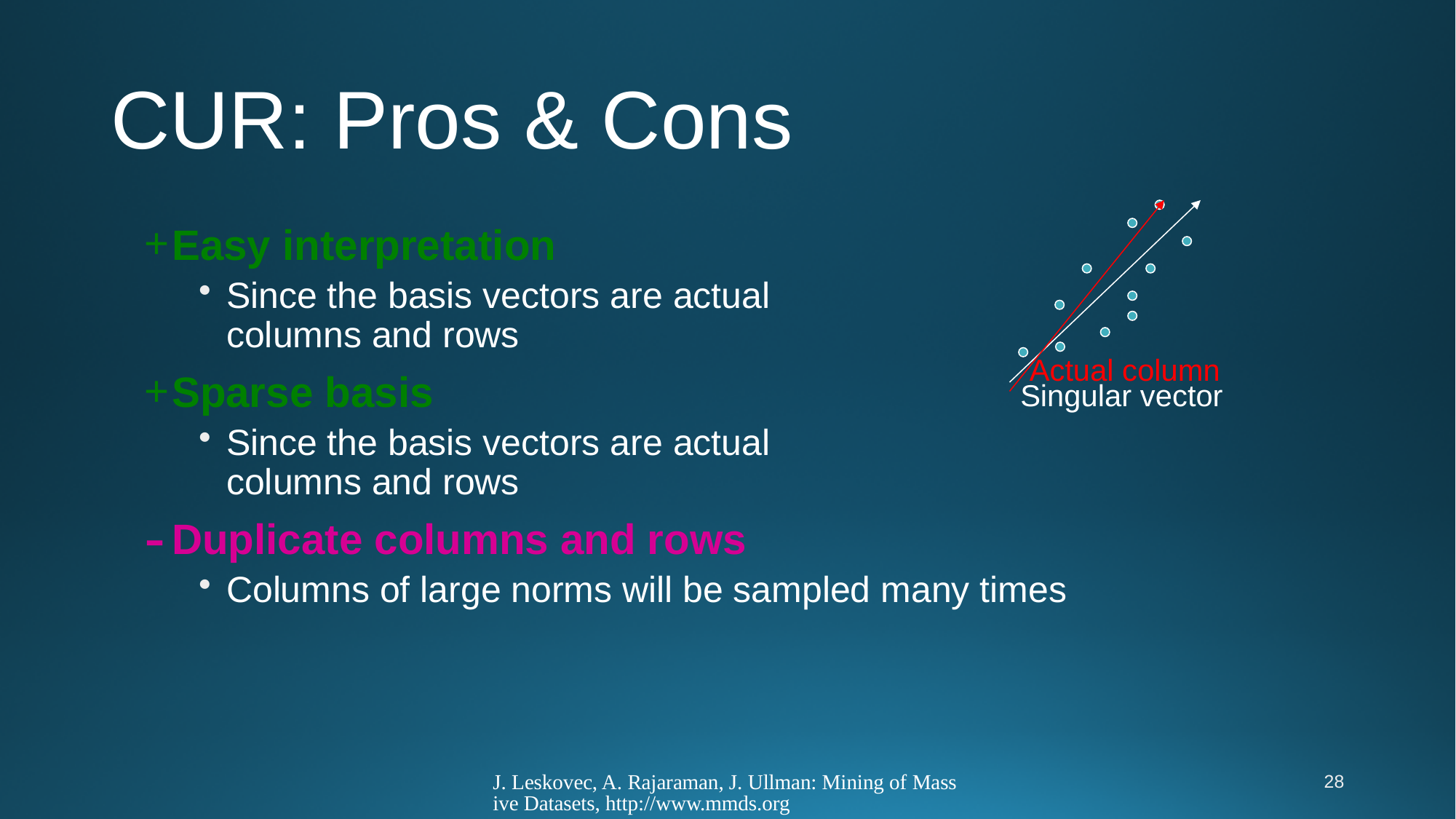

# CUR: Pros & Cons

Easy interpretation
Since the basis vectors are actual
columns and rows
Sparse basis
Since the basis vectors are actual
columns and rows
Duplicate columns and rows
Columns of large norms will be sampled many times

Actual column

Singular vector
J. Leskovec, A. Rajaraman, J. Ullman: Mining of Massive Datasets, http://www.mmds.org
28